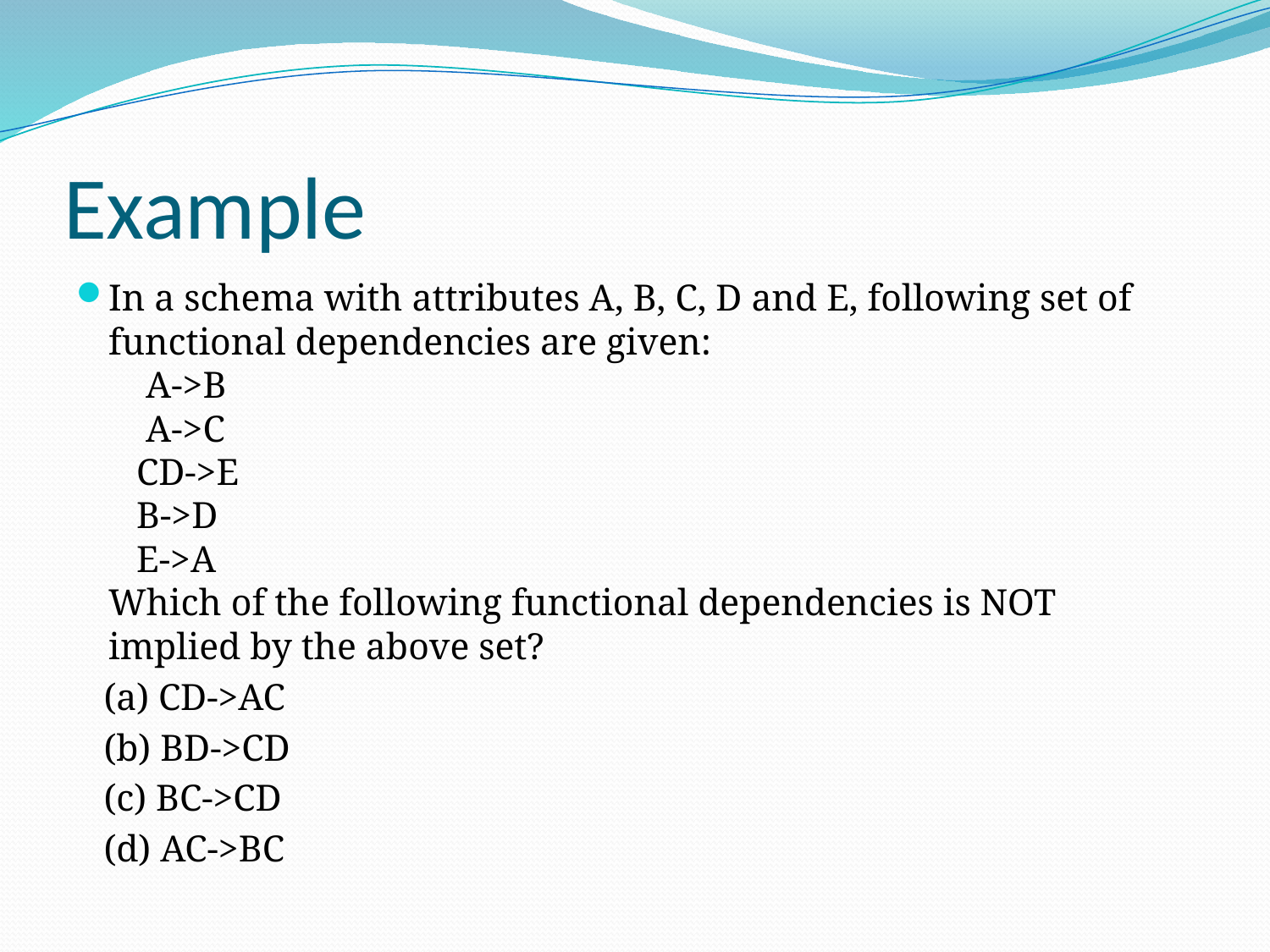

# Example
In a schema with attributes A, B, C, D and E, following set of functional dependencies are given:
    A->B
    A->C
   CD->E
   B->D
   E->A
Which of the following functional dependencies is NOT implied by the above set?
   (a) CD->AC
   (b) BD->CD
   (c) BC->CD
   (d) AC->BC